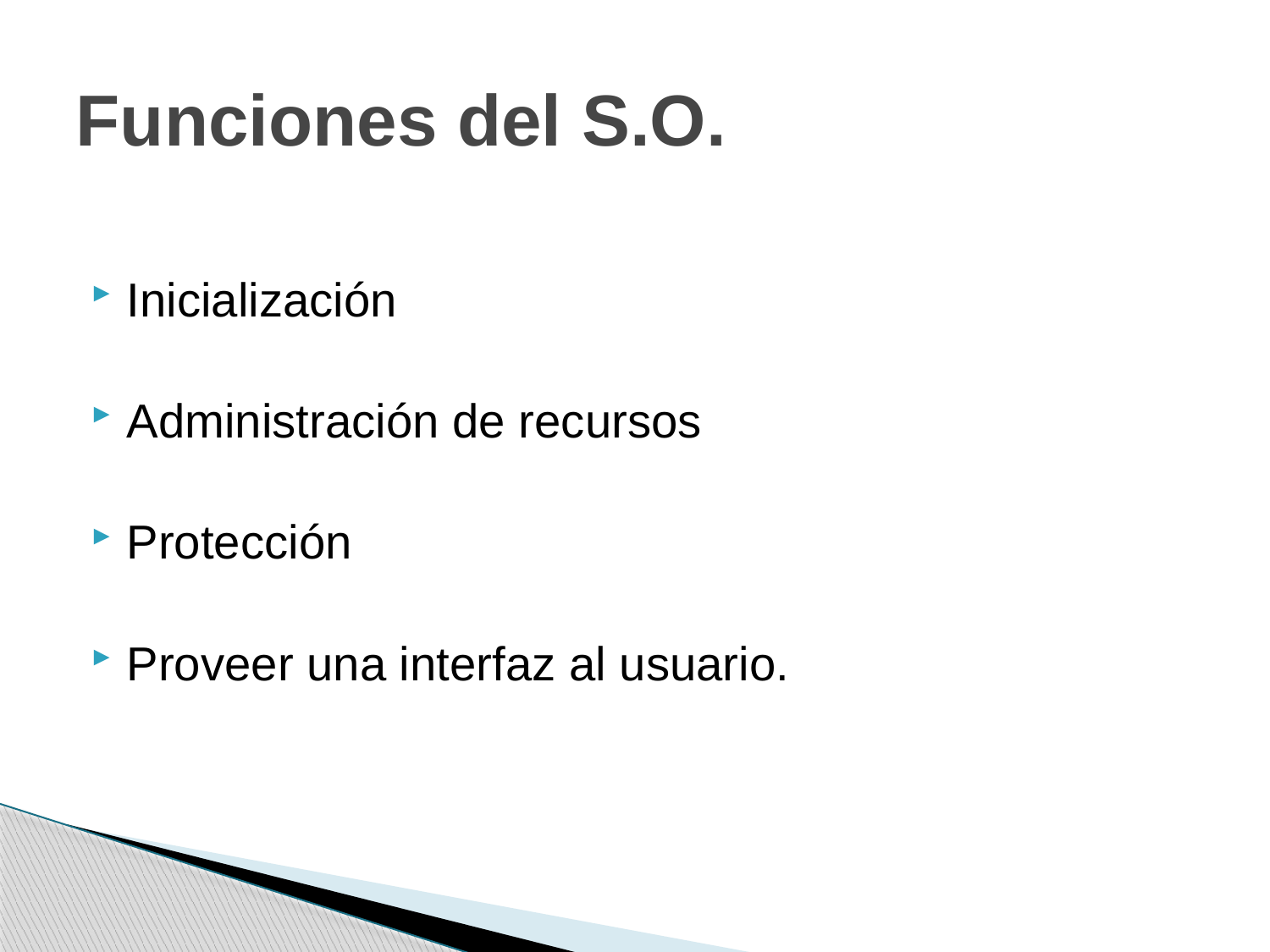

# Funciones del S.O.
Inicialización
Administración de recursos
Protección
Proveer una interfaz al usuario.